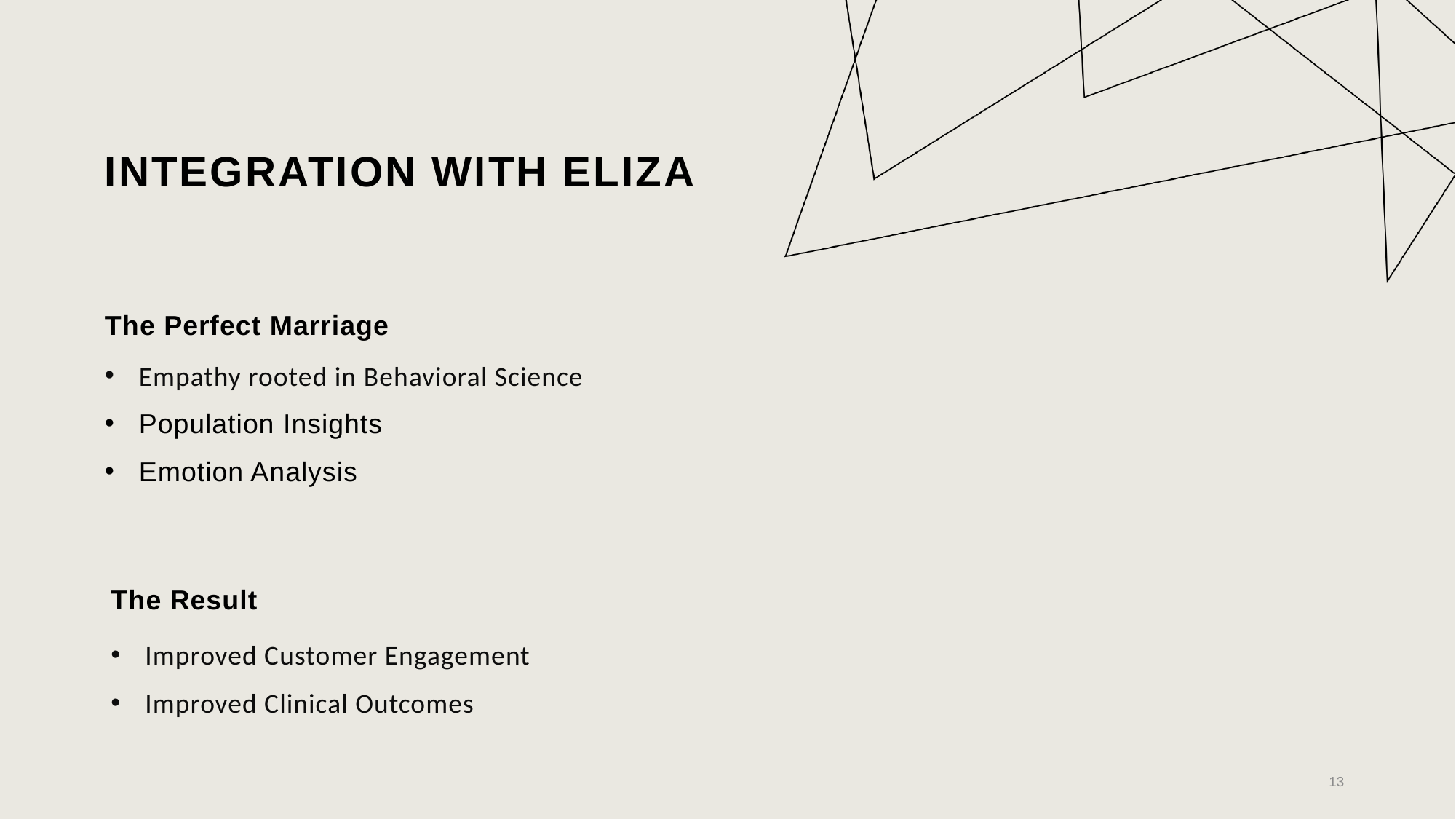

# INTEGRATION WITH ELIZA
The Perfect Marriage
Empathy rooted in Behavioral Science
Population Insights
Emotion Analysis

The Result
Improved Customer Engagement
Improved Clinical Outcomes
13